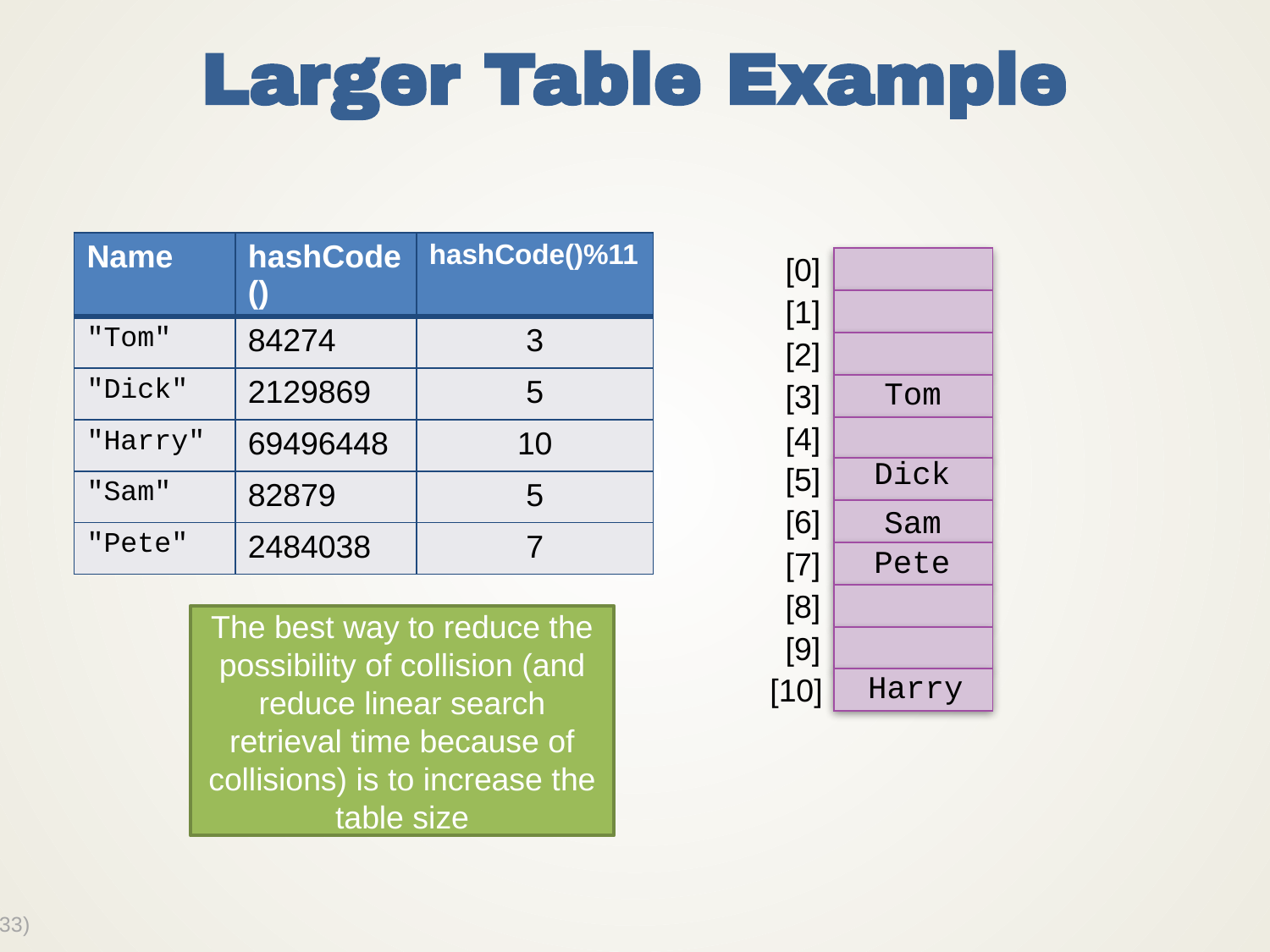

# Larger Table Example

| Name | hashCode() | hashCode()%11 |
| --- | --- | --- |
| "Tom" | 84274 | 3 |
| "Dick" | 2129869 | 5 |
| "Harry" | 69496448 | 10 |
| "Sam" | 82879 | 5 |
| "Pete" | 2484038 | 7 |
[0]

[1]
[2]
[3]
[4]
[5]

[6]
[7]
[8]
[9]
[10]

Tom
Dick
Sam
Pete
The best way to reduce the possibility of collision (and reduce linear search retrieval time because of collisions) is to increase the table size
Harry